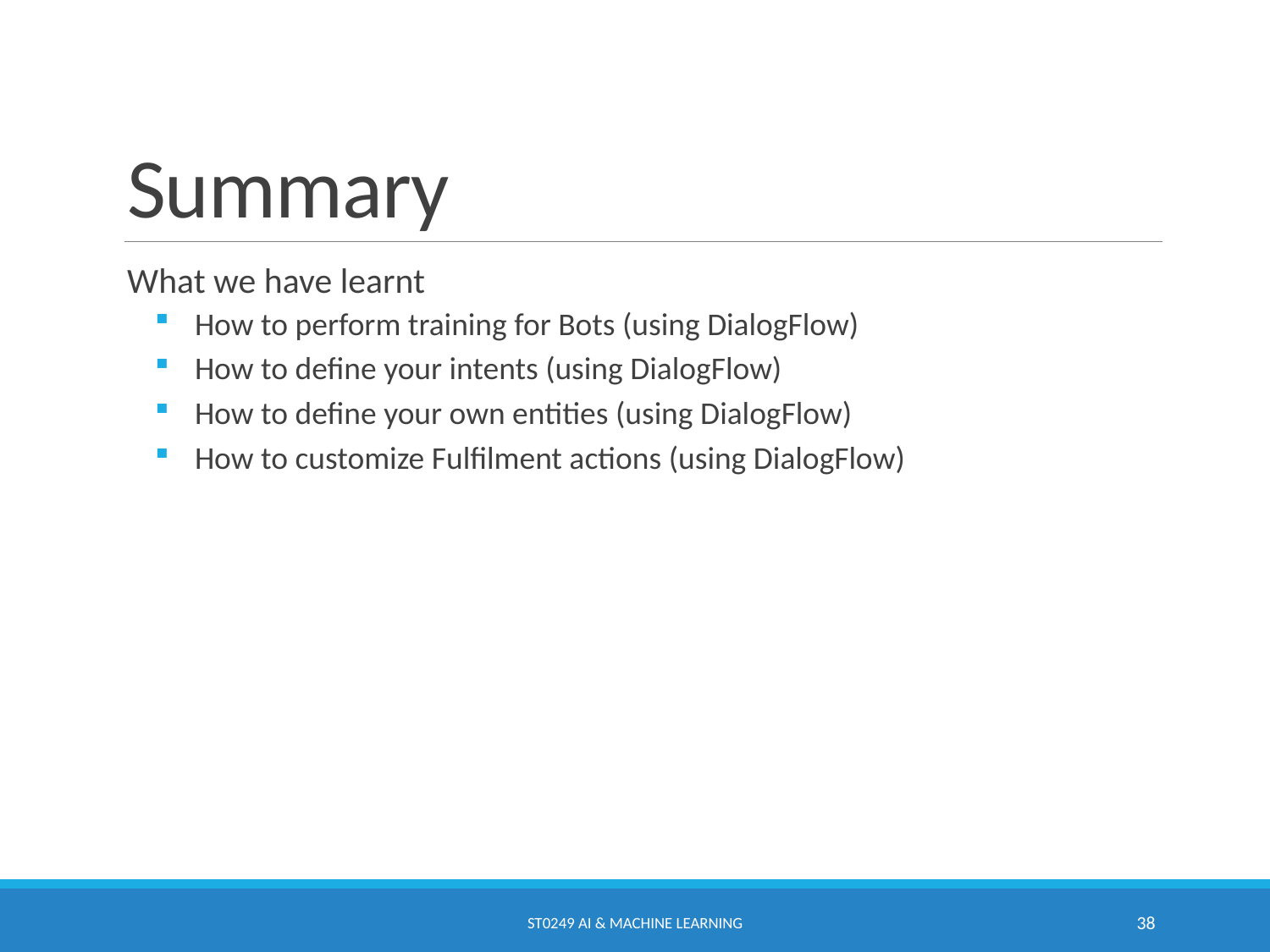

# Summary
What we have learnt
How to perform training for Bots (using DialogFlow)
How to define your intents (using DialogFlow)
How to define your own entities (using DialogFlow)
How to customize Fulfilment actions (using DialogFlow)

ST0249 AI & Machine Learning
38